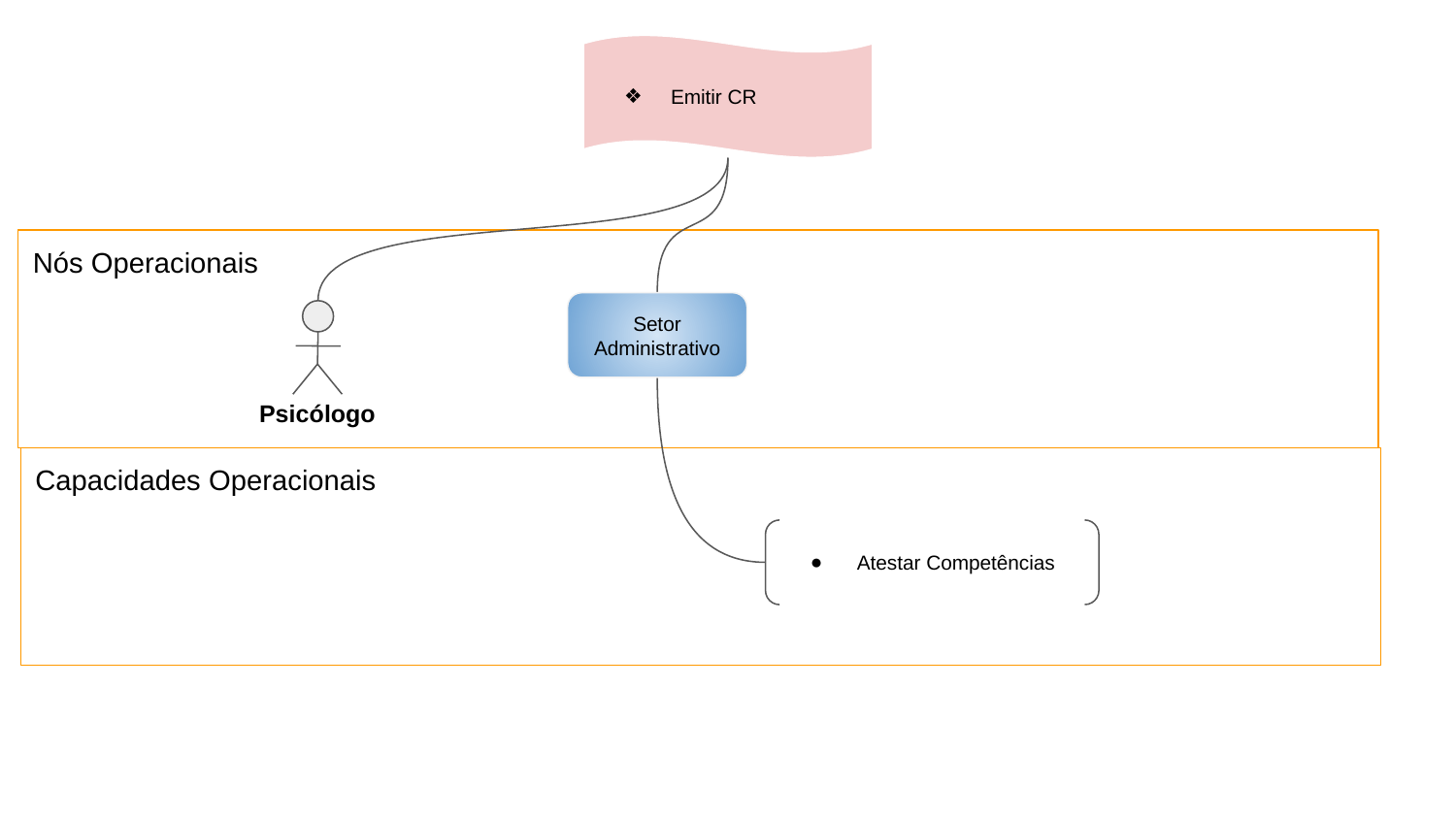

Emitir CR
Nós Operacionais
Setor Administrativo

Psicólogo
Capacidades Operacionais
Atestar Competências